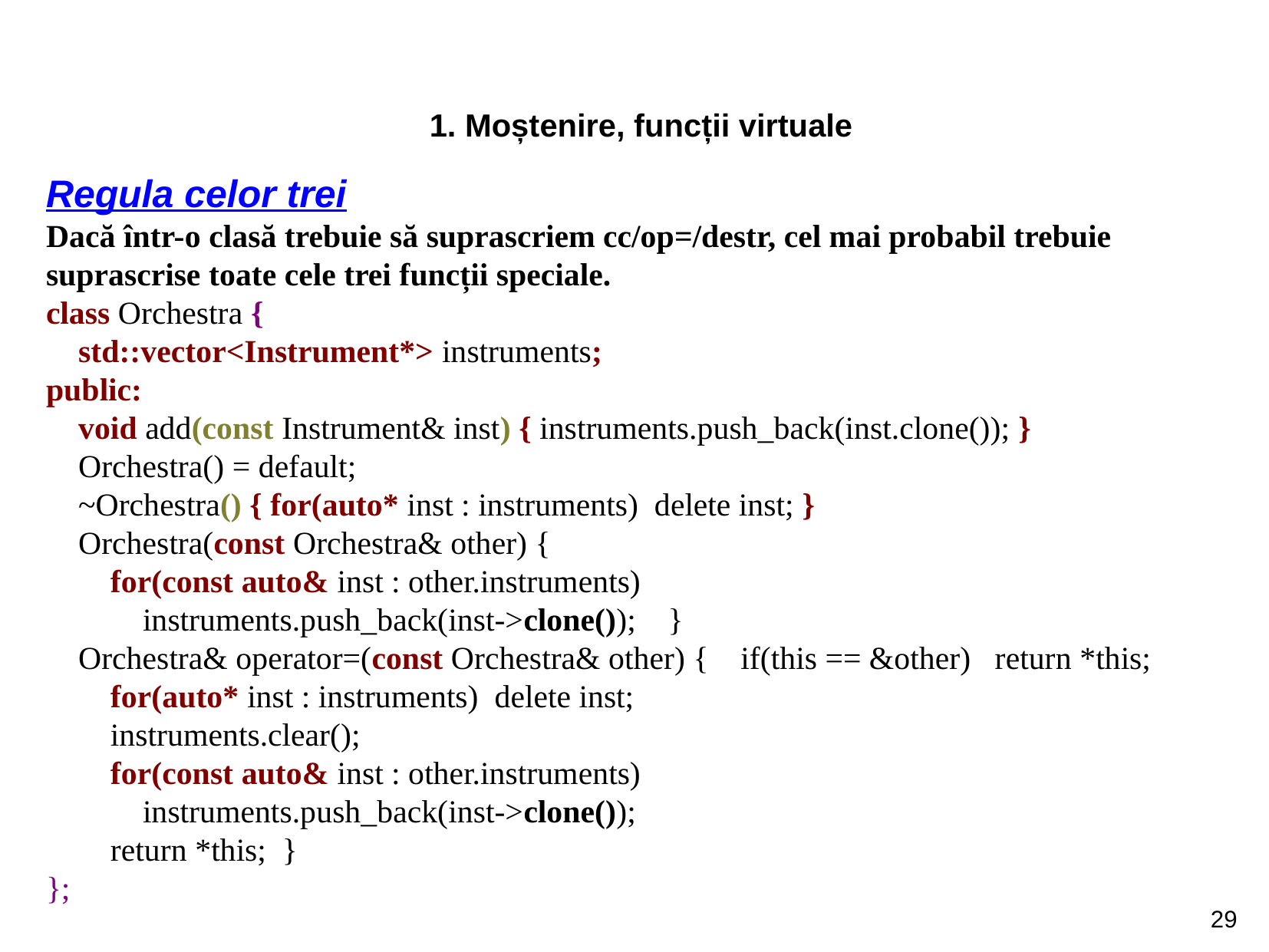

1. Moștenire, funcții virtuale
Regula celor trei
Dacă într-o clasă trebuie să suprascriem cc/op=/destr, cel mai probabil trebuie suprascrise toate cele trei funcții speciale.
class Orchestra {
    std::vector<Instrument*> instruments;
public:
    void add(const Instrument& inst) { instruments.push_back(inst.clone()); }
    Orchestra() = default;
    ~Orchestra() { for(auto* inst : instruments)  delete inst; }
    Orchestra(const Orchestra& other) {
        for(const auto& inst : other.instruments)
            instruments.push_back(inst->clone());    }
    Orchestra& operator=(const Orchestra& other) {    if(this == &other)   return *this;
        for(auto* inst : instruments)  delete inst;
        instruments.clear();
        for(const auto& inst : other.instruments)
            instruments.push_back(inst->clone());
        return *this;  }
};

29